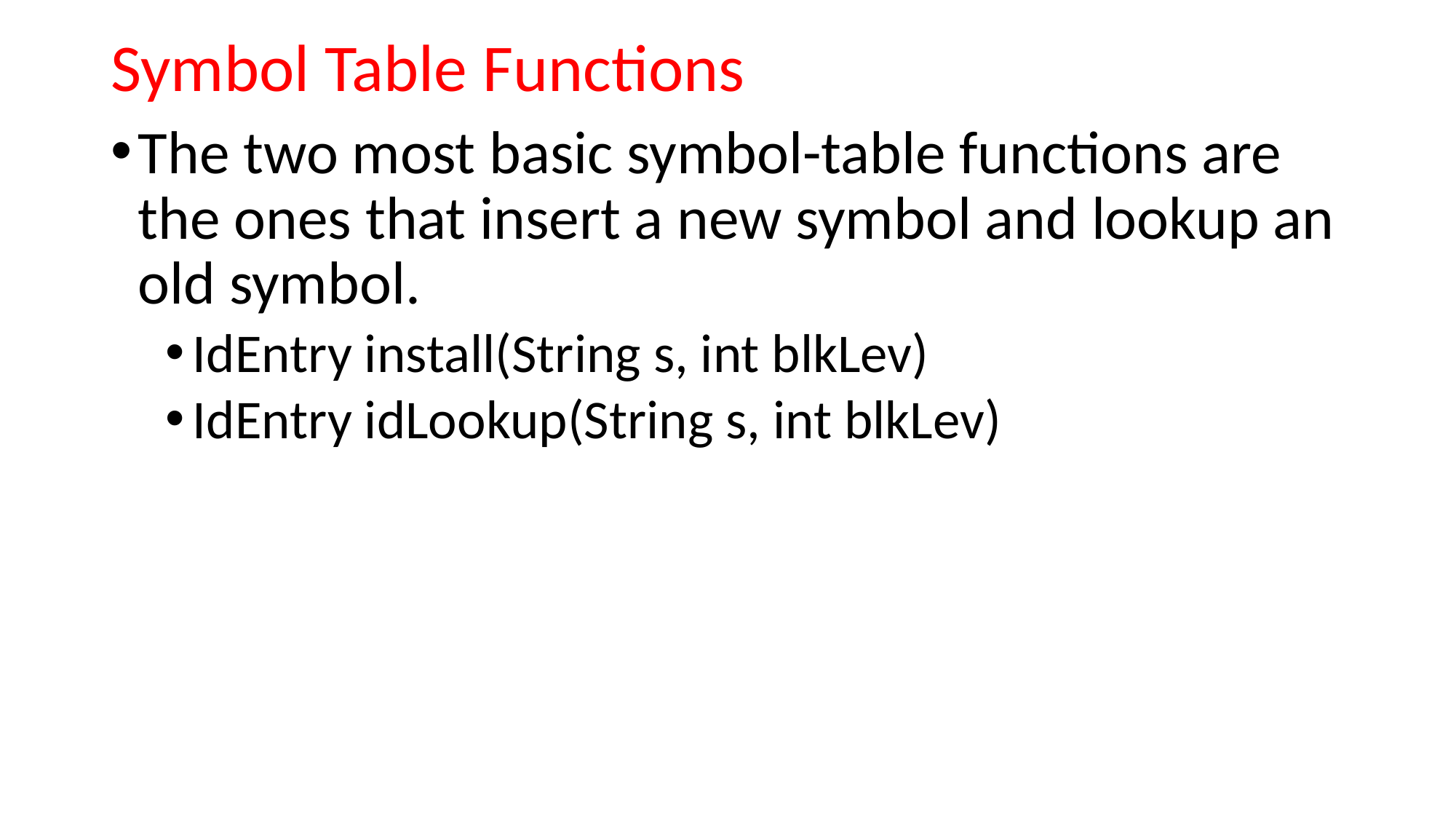

# Symbol Table Functions
The two most basic symbol-table functions are the ones that insert a new symbol and lookup an old symbol.
IdEntry install(String s, int blkLev)
IdEntry idLookup(String s, int blkLev)